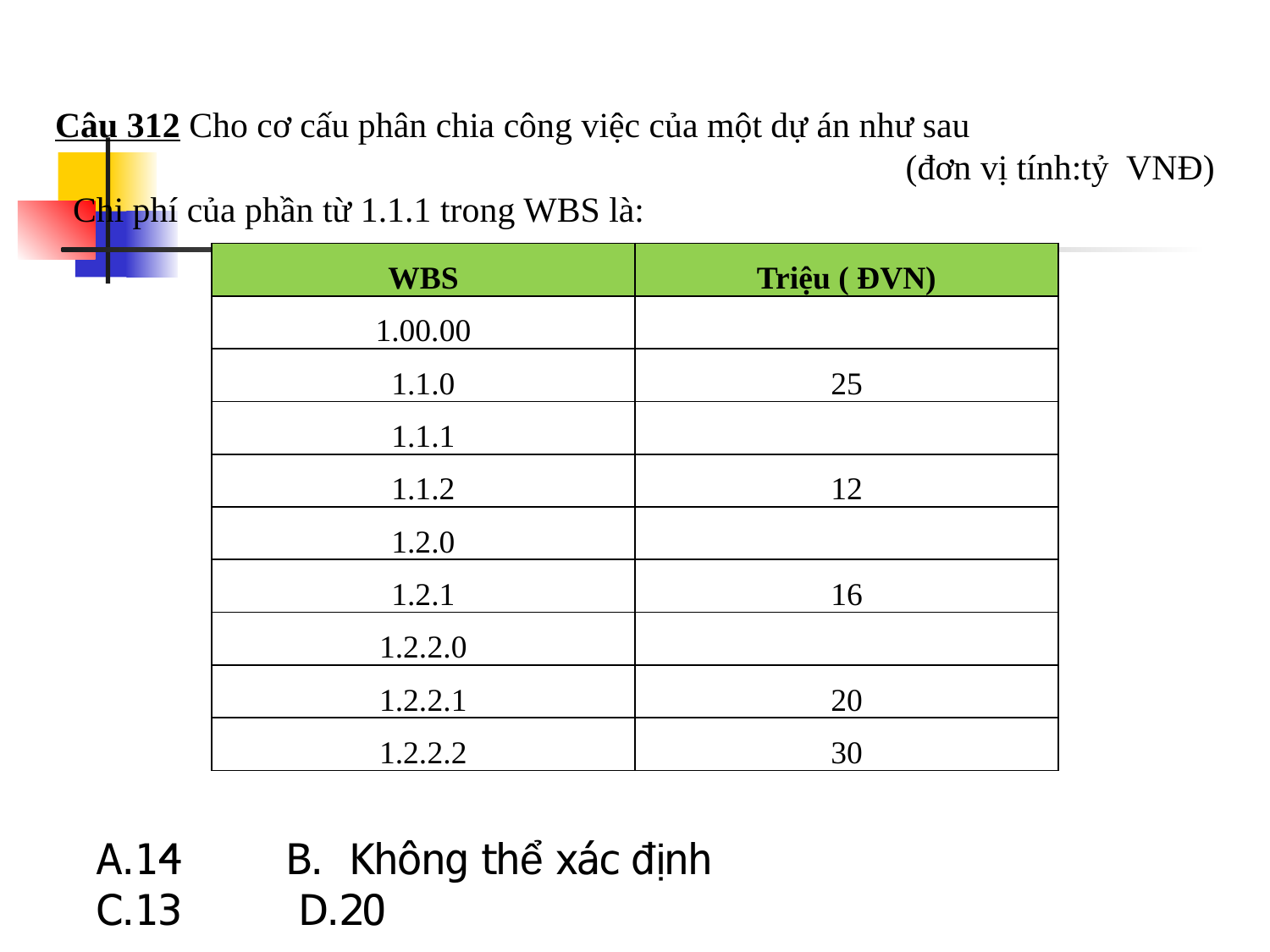

Câu 312 Cho cơ cấu phân chia công việc của một dự án như sau
       (đơn vị tính:tỷ  VNĐ)
  Chi phí của phần từ 1.1.1 trong WBS là:

| WBS | Triệu ( ĐVN) |
| --- | --- |
| 1.00.00 |  |
| 1.1.0 | 25 |
| 1.1.1 |  |
| 1.1.2 | 12 |
| 1.2.0 |  |
| 1.2.1 | 16 |
| 1.2.2.0 |  |
| 1.2.2.1 | 20 |
| 1.2.2.2 | 30 |
A.14        B.  Không thể xác định
C.13         D.20